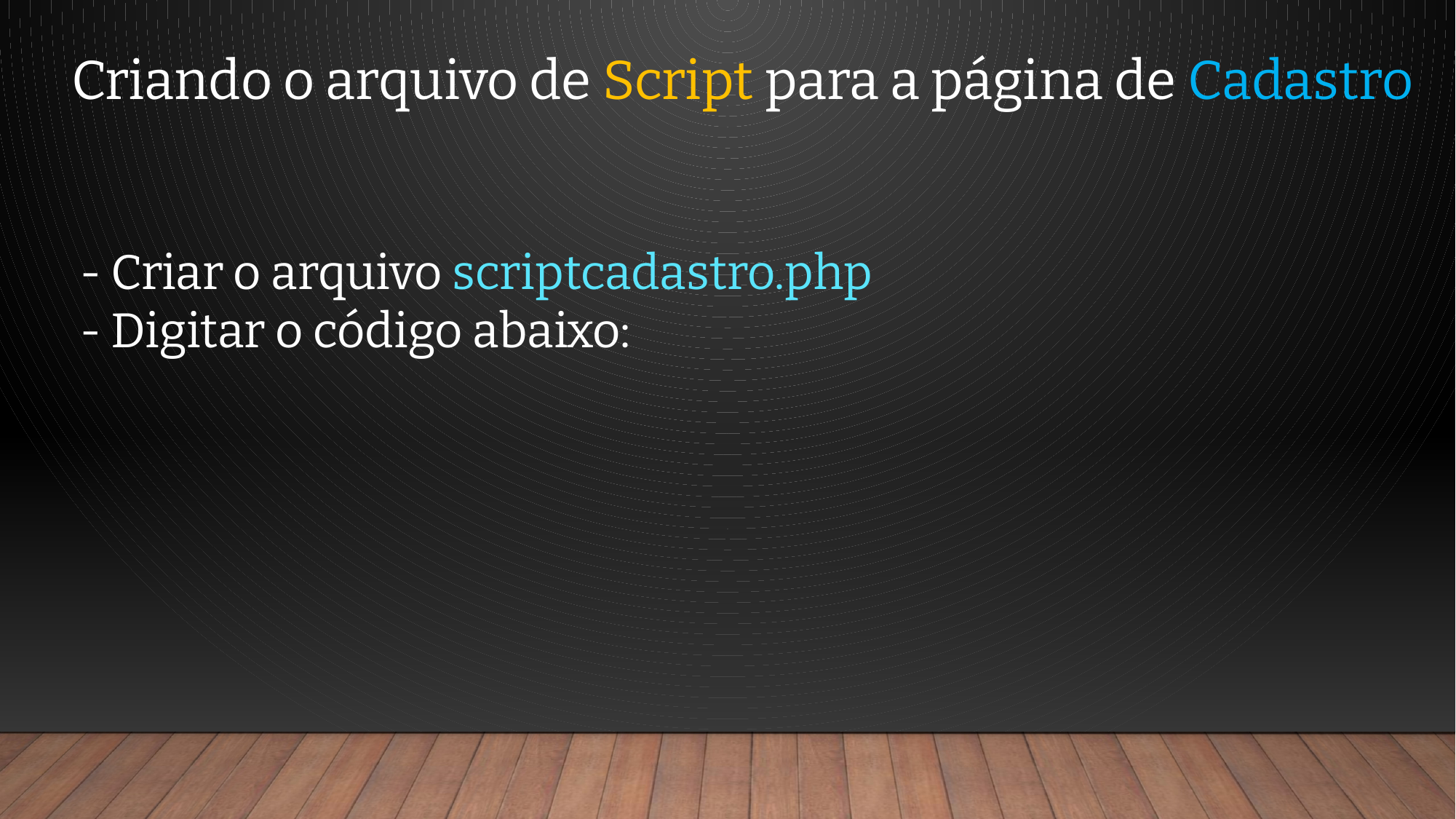

Criando o arquivo de Script para a página de Cadastro
- Criar o arquivo scriptcadastro.php
- Digitar o código abaixo: